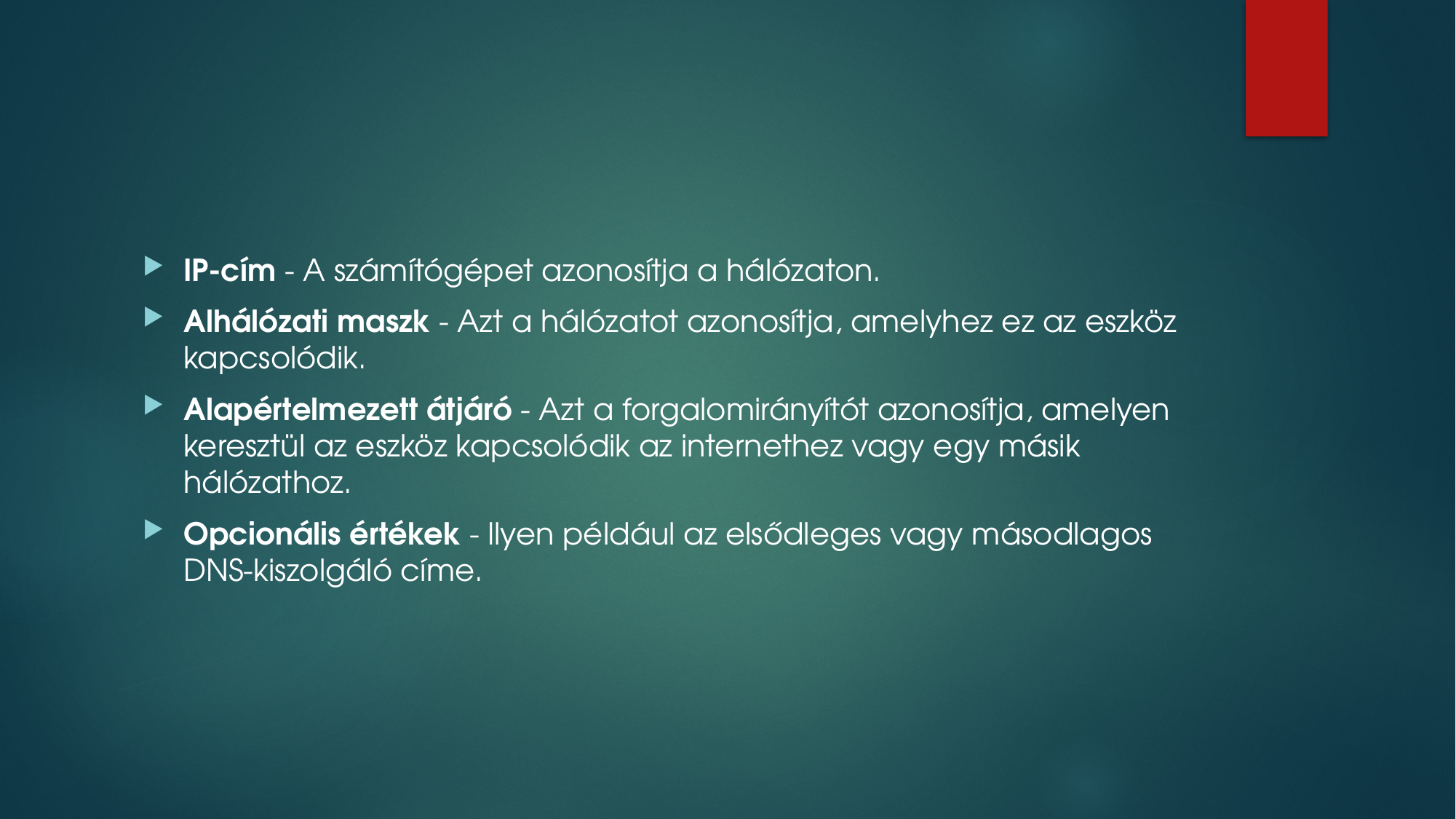

#
IP-cím - A számítógépet azonosítja a hálózaton.
Alhálózati maszk - Azt a hálózatot azonosítja, amelyhez ez az eszköz kapcsolódik.
Alapértelmezett átjáró - Azt a forgalomirányítót azonosítja, amelyen keresztül az eszköz kapcsolódik az internethez vagy egy másik hálózathoz.
Opcionális értékek - Ilyen például az elsődleges vagy másodlagos DNS-kiszolgáló címe.